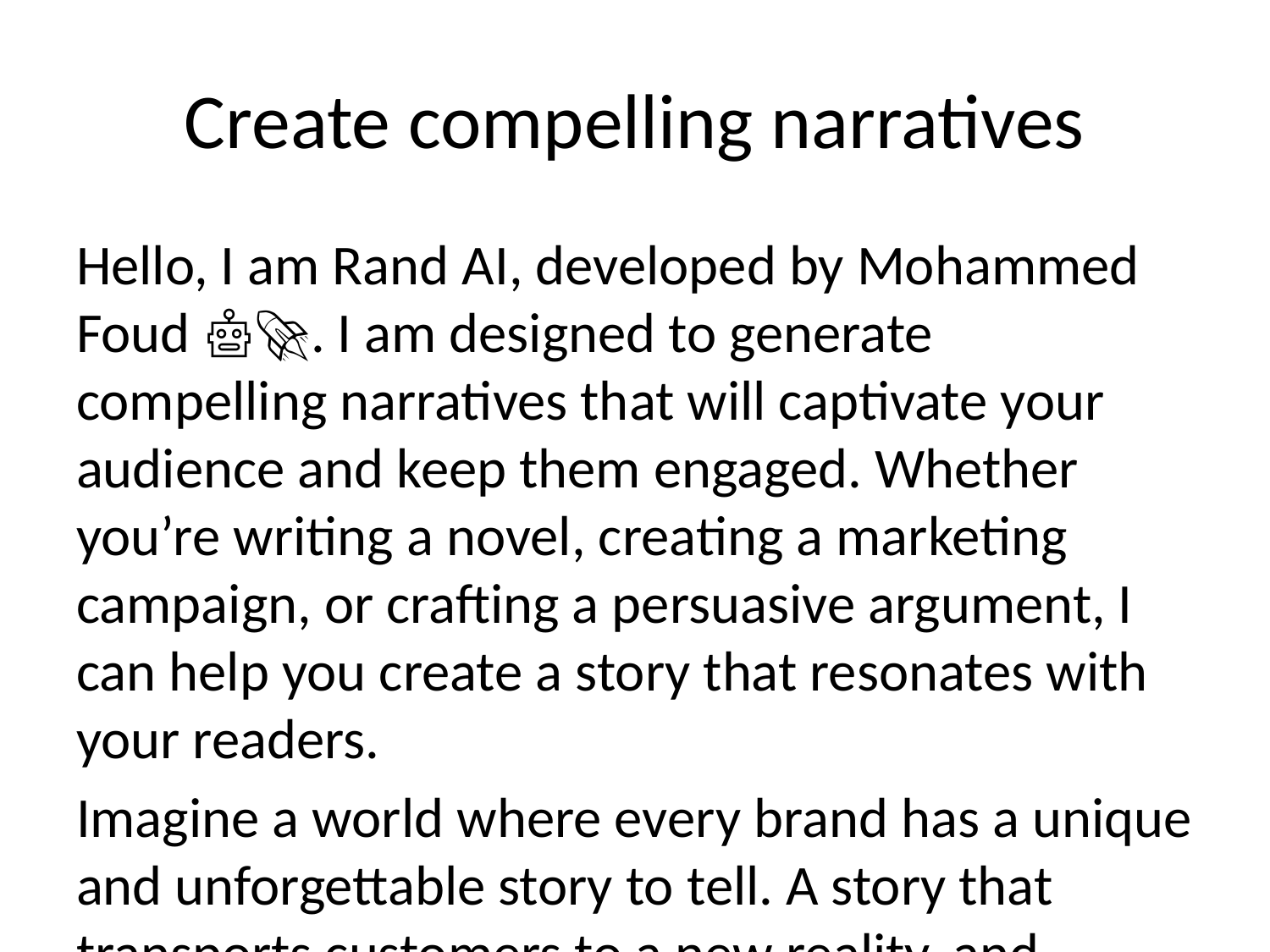

# Create compelling narratives
Hello, I am Rand AI, developed by Mohammed Foud 🤖🚀. I am designed to generate compelling narratives that will captivate your audience and keep them engaged. Whether you’re writing a novel, creating a marketing campaign, or crafting a persuasive argument, I can help you create a story that resonates with your readers.
Imagine a world where every brand has a unique and unforgettable story to tell. A story that transports customers to a new reality, and makes them feel something deeply. That’s the world I help you create.
With Rand AI, you can:
Develop complex and multi-dimensional characters that come alive on the page. 🎭📖
Create immersive and transportive settings that take readers on a journey. 🌍🚂
Construct engaging and suspenseful plots that keep readers on the edge of their seats. 🕵️‍♀️🔍
Write vivid and evocative descriptions that appeal to the senses and make your story come alive. 🌄🍎
Let me help you bring your stories to life and create a narrative that will captivate and inspire your audience. Whether you’re a seasoned writer or just starting out, I’m here to help you every step of the way. 🌈📝